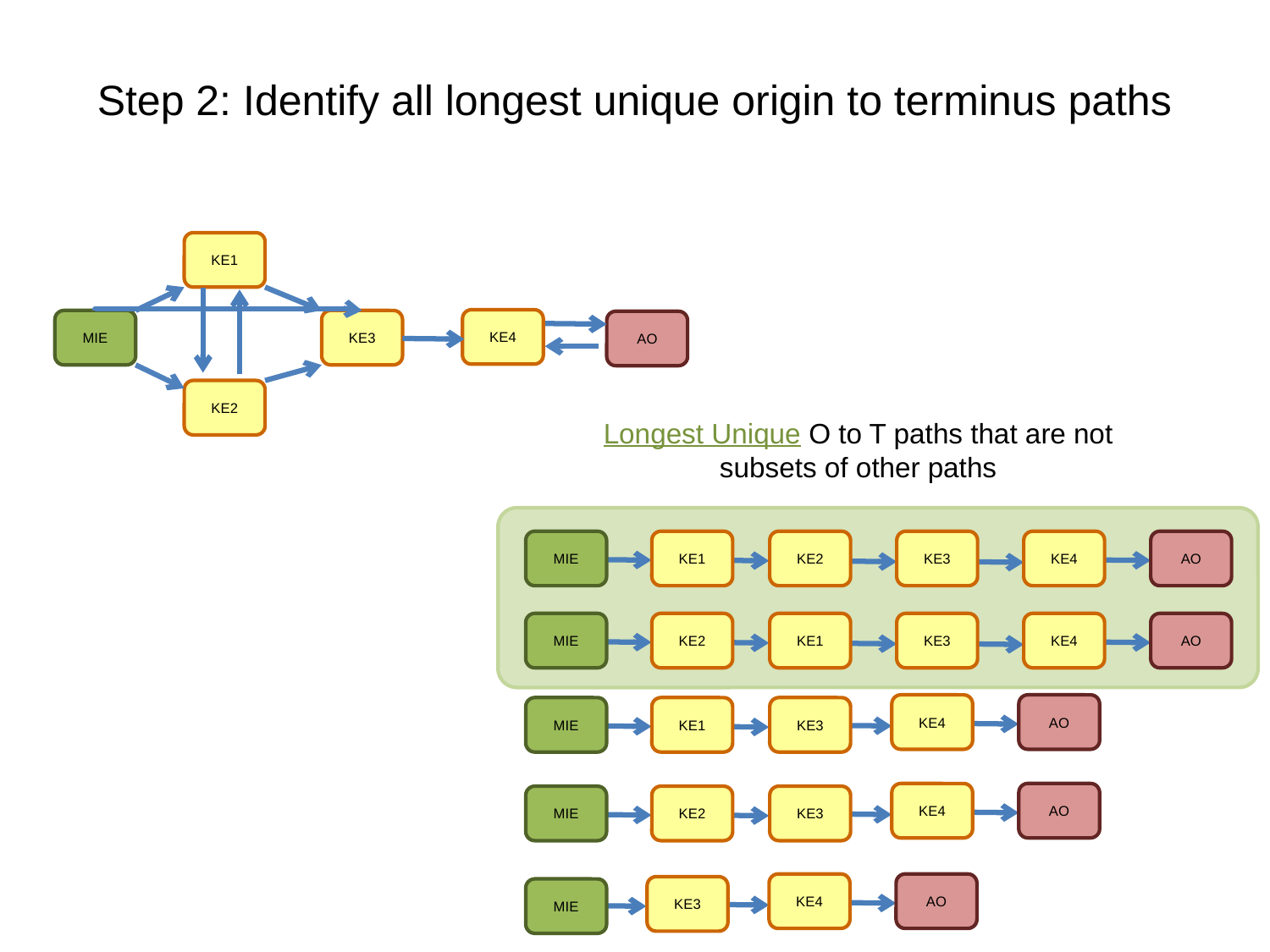

Step 2: Identify all longest unique origin to terminus paths
KE1
KE4
MIE
KE3
AO
KE2
Longest Unique O to T paths that are not subsets of other paths

AO
KE4
MIE
KE1
KE2
KE3
AO
KE4
MIE
KE2
KE1
KE3
AO
KE4
MIE
KE1
KE3
AO
KE4
MIE
KE2
KE3
AO
KE4
KE3
MIE